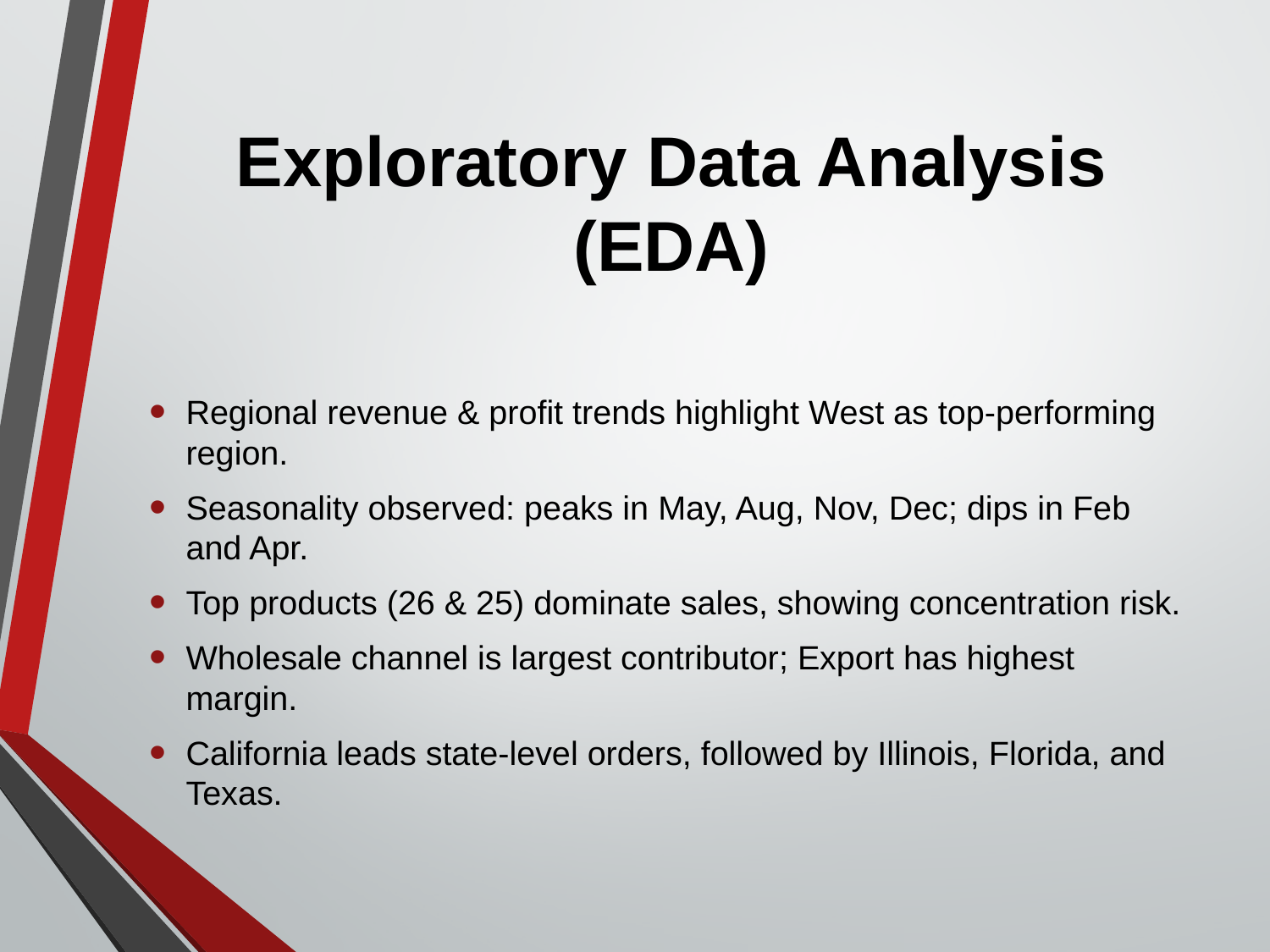

# Exploratory Data Analysis (EDA)
Regional revenue & profit trends highlight West as top-performing region.
Seasonality observed: peaks in May, Aug, Nov, Dec; dips in Feb and Apr.
Top products (26 & 25) dominate sales, showing concentration risk.
Wholesale channel is largest contributor; Export has highest margin.
California leads state-level orders, followed by Illinois, Florida, and Texas.